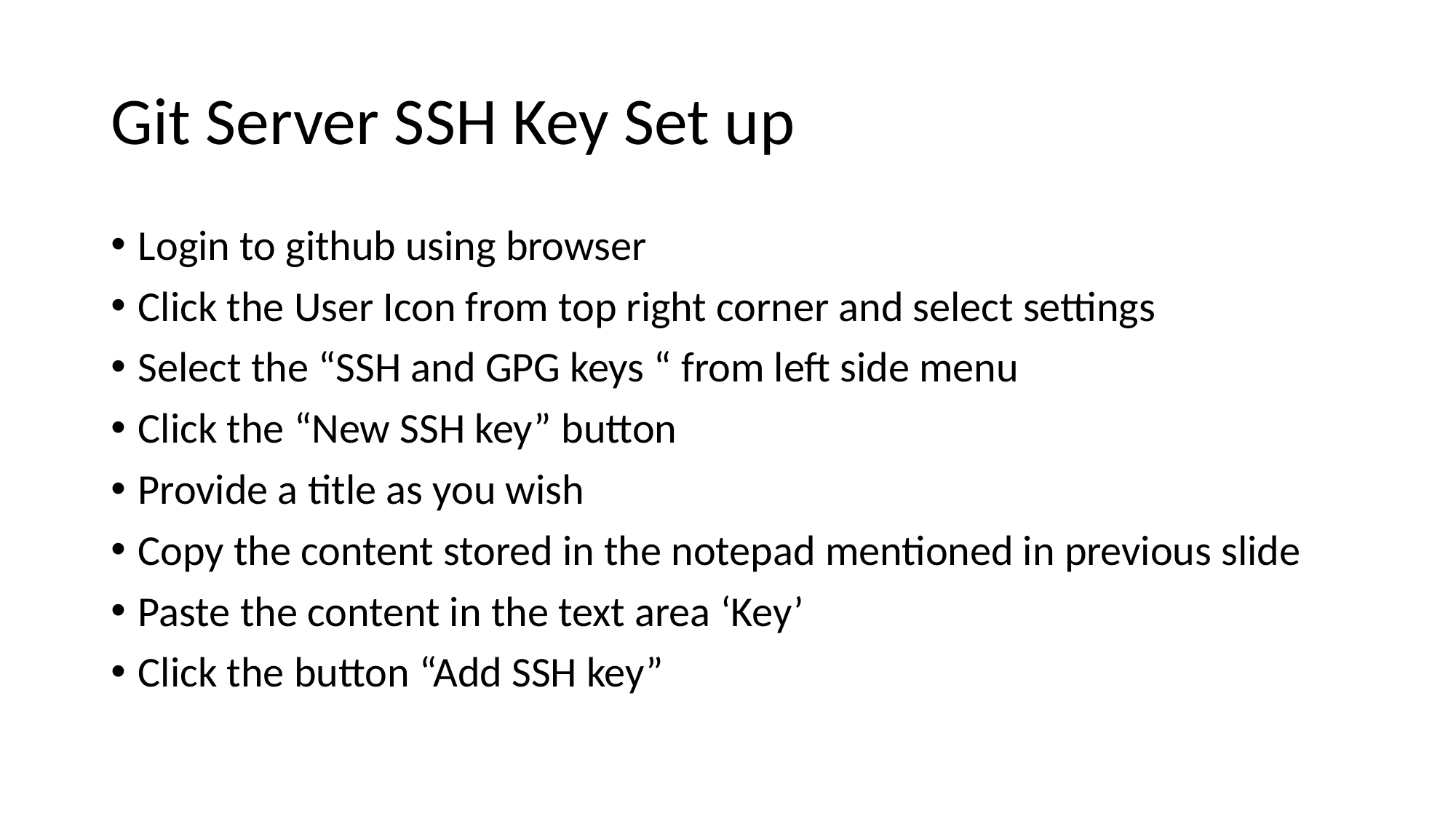

# Git Server SSH Key Set up
Login to github using browser
Click the User Icon from top right corner and select settings
Select the “SSH and GPG keys “ from left side menu
Click the “New SSH key” button
Provide a title as you wish
Copy the content stored in the notepad mentioned in previous slide
Paste the content in the text area ‘Key’
Click the button “Add SSH key”